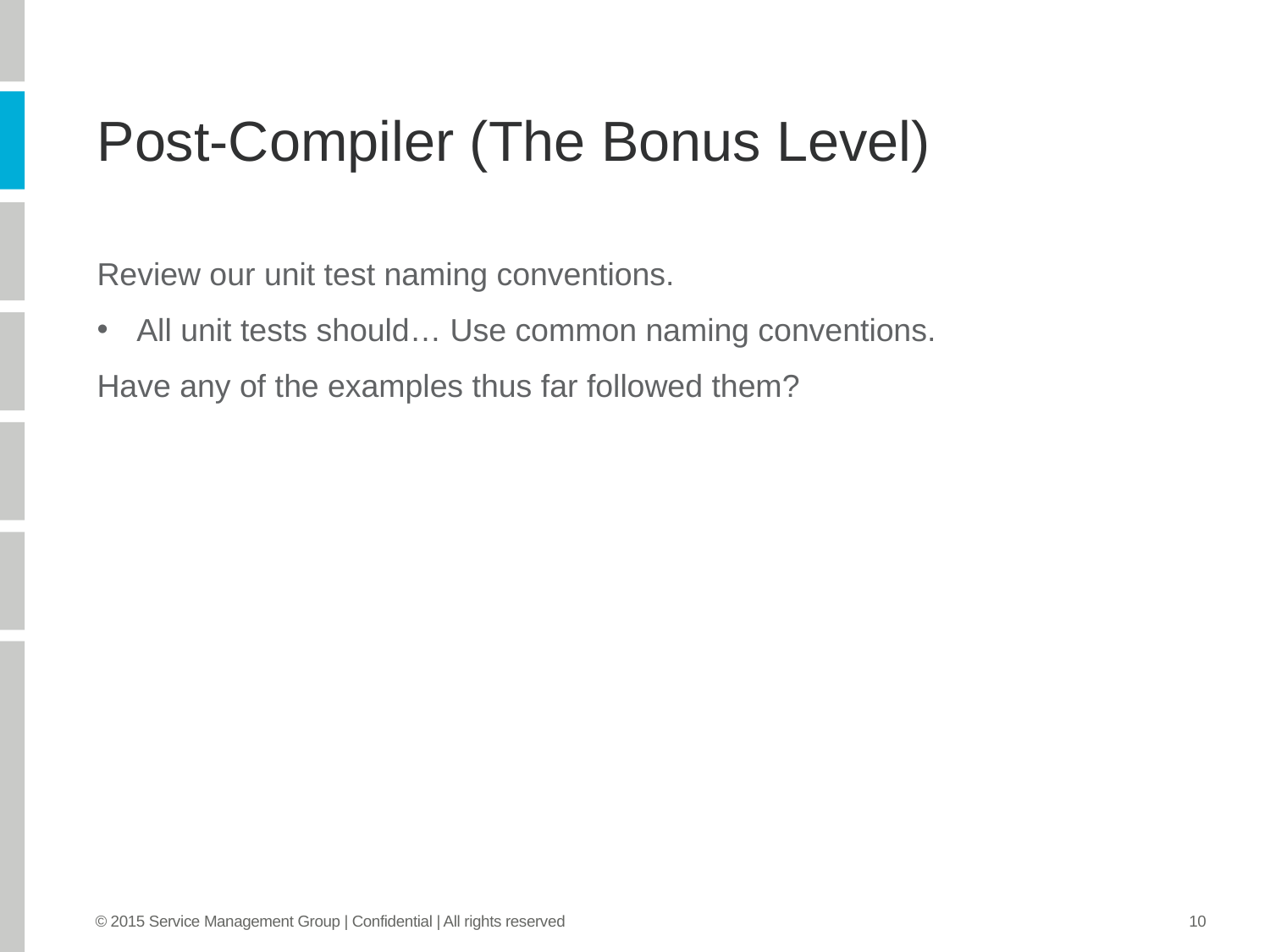

# Post-Compiler (The Bonus Level)
Review our unit test naming conventions.
All unit tests should… Use common naming conventions.
Have any of the examples thus far followed them?